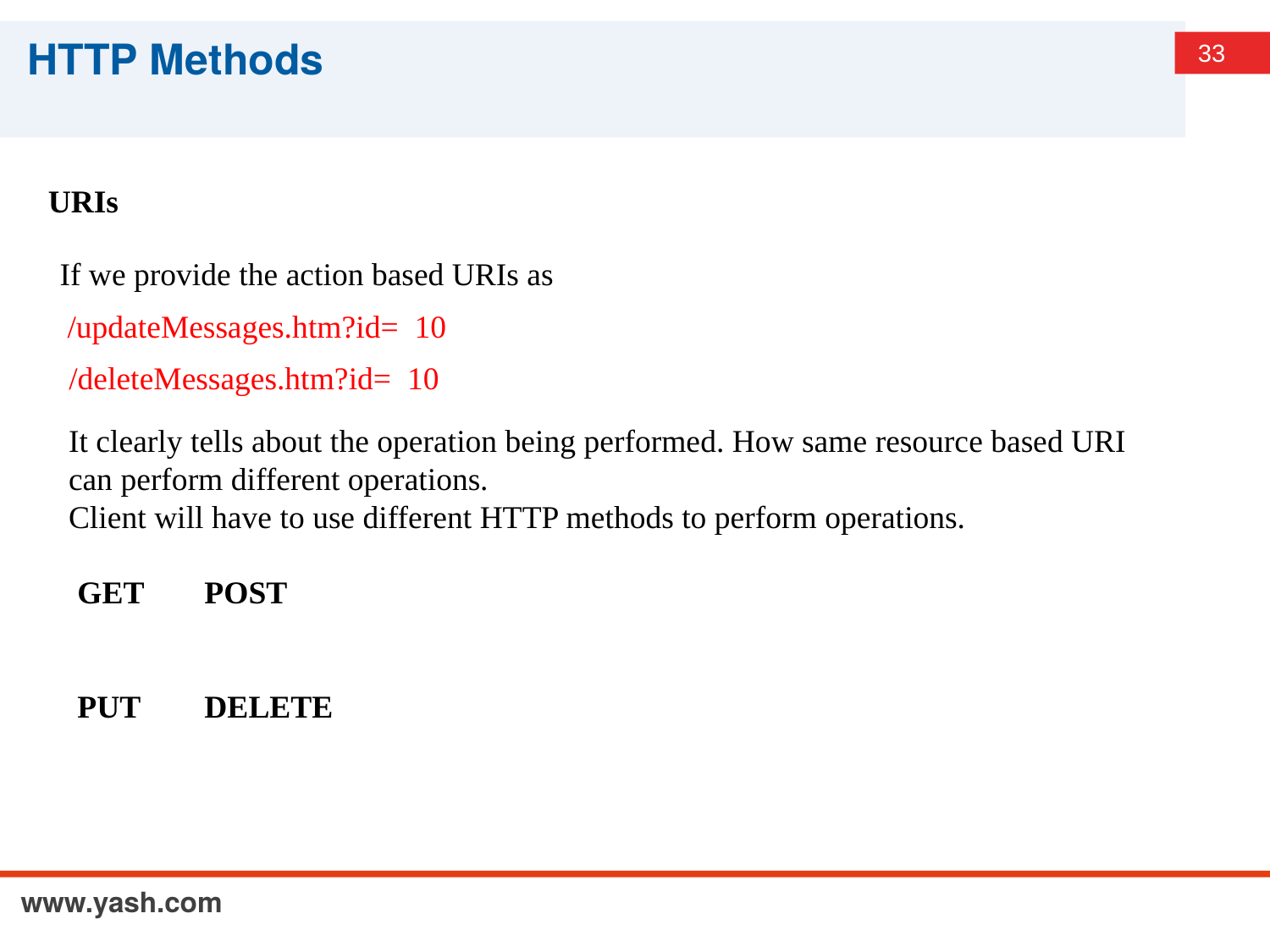

# HTTP Methods
URIs
If we provide the action based URIs as
/updateMessages.htm?id=  10
/deleteMessages.htm?id=  10
It clearly tells about the operation being performed. How same resource based URI can perform different operations.
Client will have to use different HTTP methods to perform operations.
GET	POST

PUT	DELETE